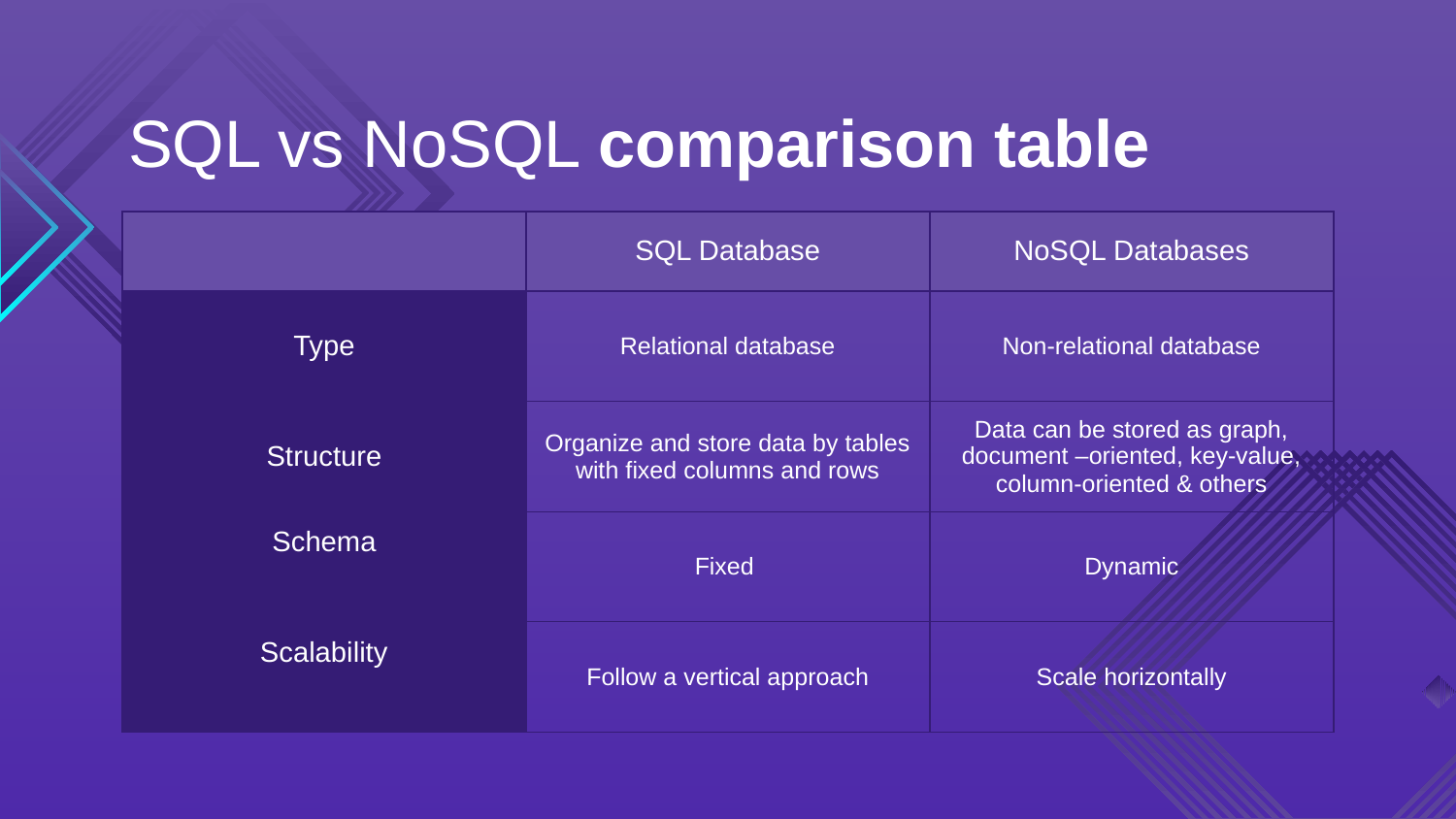

# SQL vs NoSQL comparison table
|  | SQL Database | NoSQL Databases |
| --- | --- | --- |
| Type | Relational database | Non-relational database |
| Structure | Organize and store data by tables with fixed columns and rows | Data can be stored as graph, document –oriented, key-value, column-oriented & others |
| Schema | Fixed | Dynamic |
| Scalability | Follow a vertical approach | Scale horizontally |